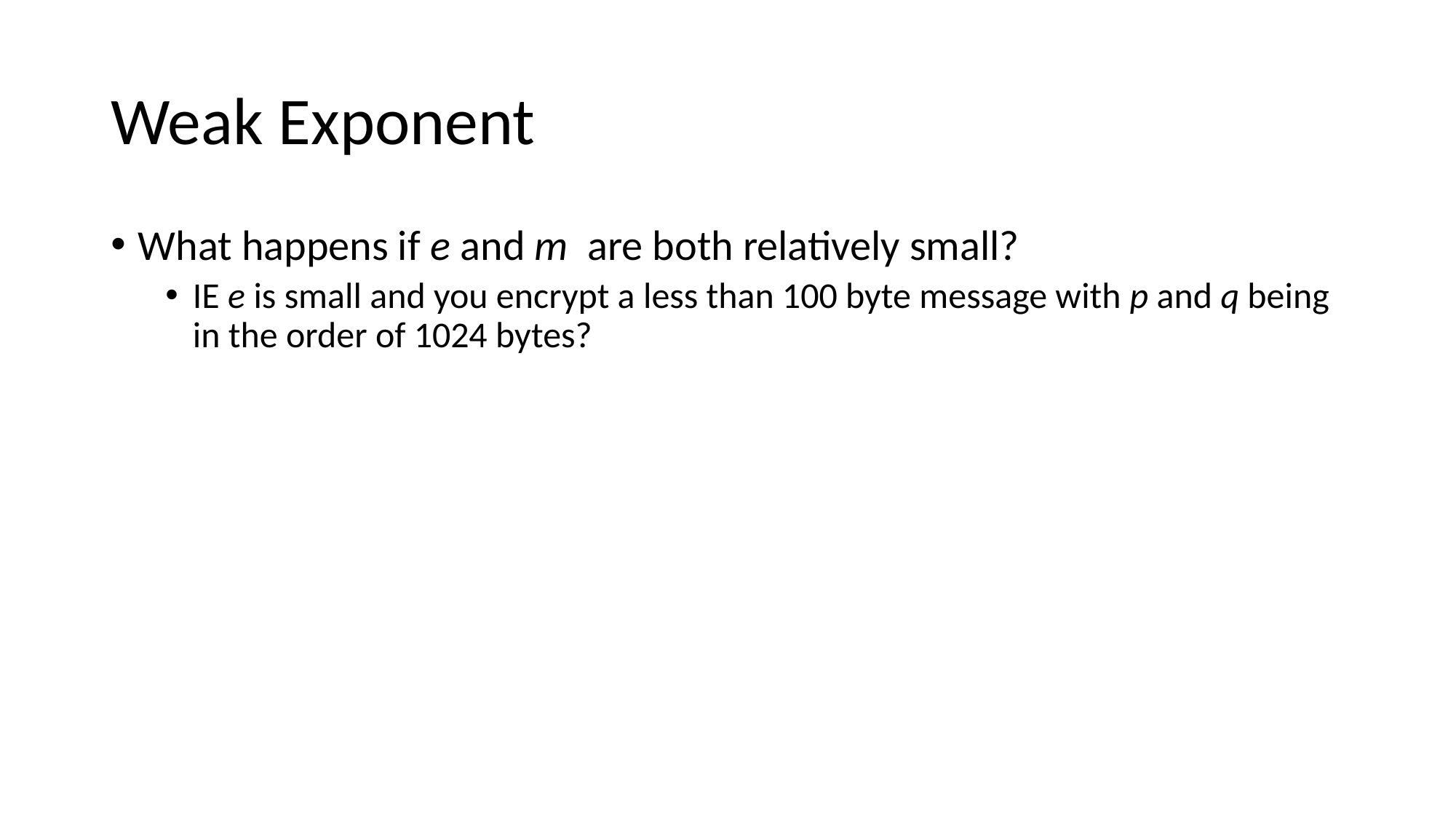

# Weak Exponent
What happens if e and m  are both relatively small?
IE e is small and you encrypt a less than 100 byte message with p and q being in the order of 1024 bytes?